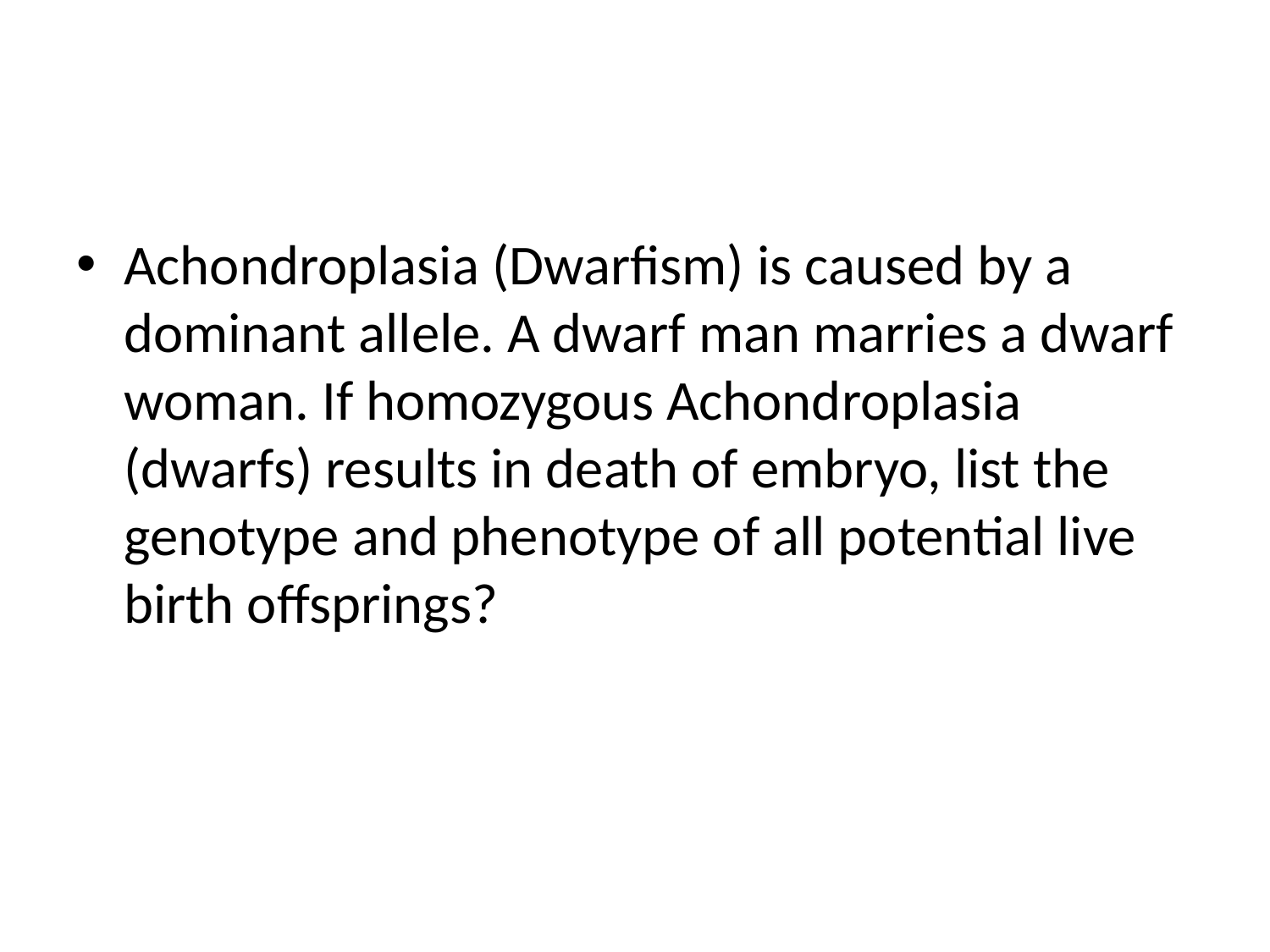

#
Achondroplasia (Dwarfism) is caused by a dominant allele. A dwarf man marries a dwarf woman. If homozygous Achondroplasia (dwarfs) results in death of embryo, list the genotype and phenotype of all potential live birth offsprings?